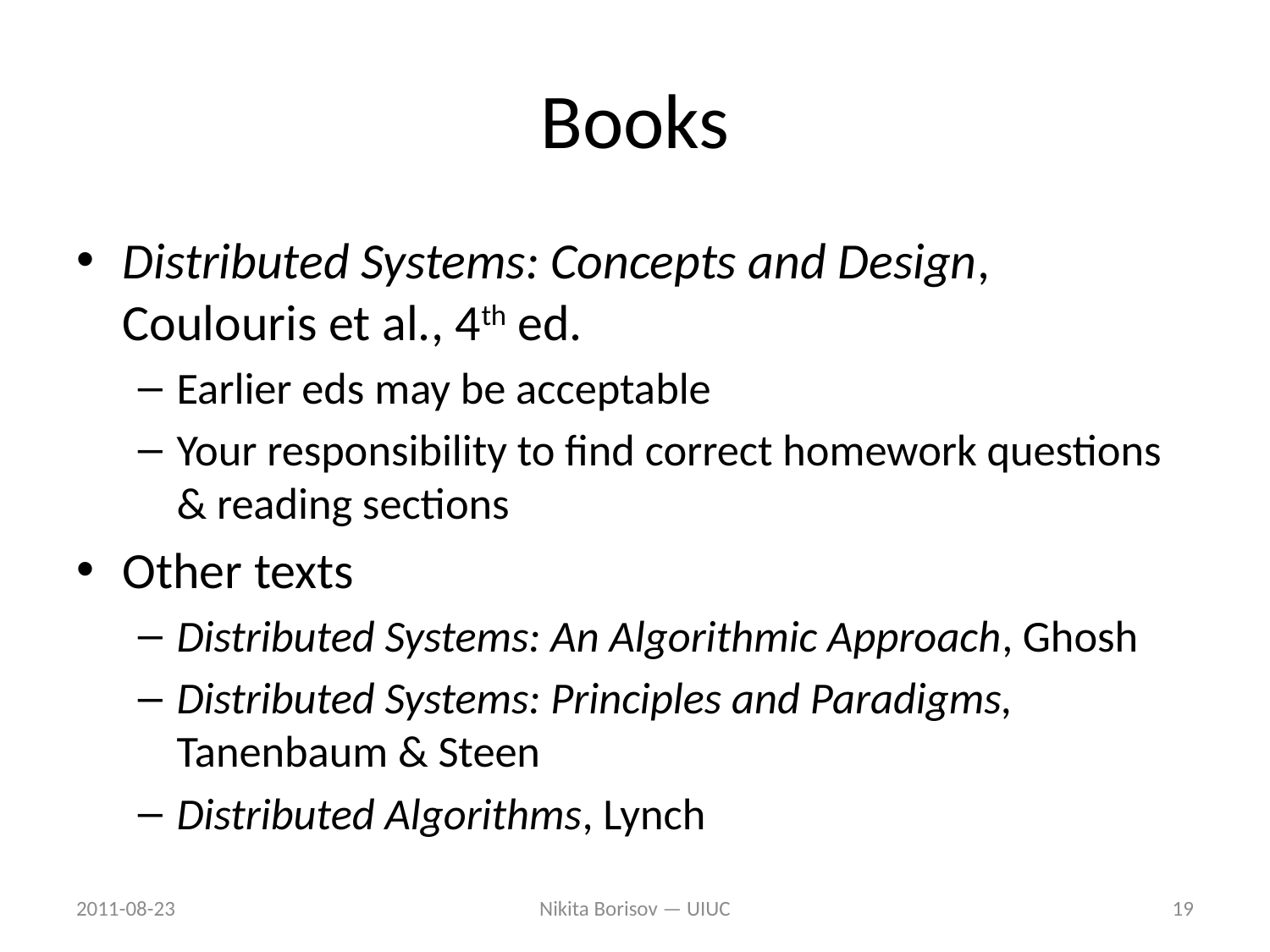

# Books
Distributed Systems: Concepts and Design, Coulouris et al., 4th ed.
Earlier eds may be acceptable
Your responsibility to find correct homework questions & reading sections
Other texts
Distributed Systems: An Algorithmic Approach, Ghosh
Distributed Systems: Principles and Paradigms, Tanenbaum & Steen
Distributed Algorithms, Lynch
2011-08-23
Nikita Borisov — UIUC
19